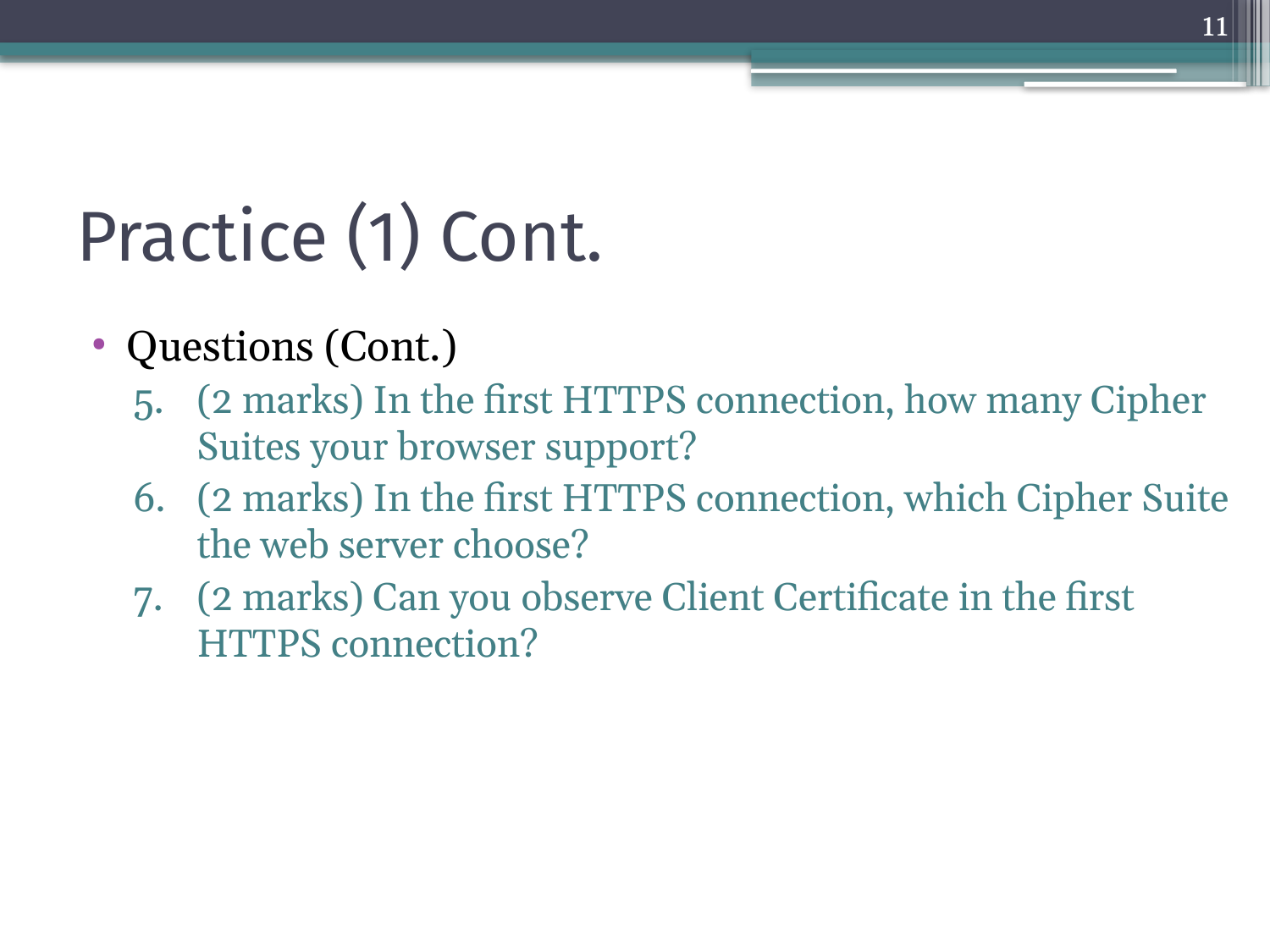

11
# Practice (1) Cont.
Questions (Cont.)
(2 marks) In the first HTTPS connection, how many Cipher Suites your browser support?
(2 marks) In the first HTTPS connection, which Cipher Suite the web server choose?
(2 marks) Can you observe Client Certificate in the first HTTPS connection?